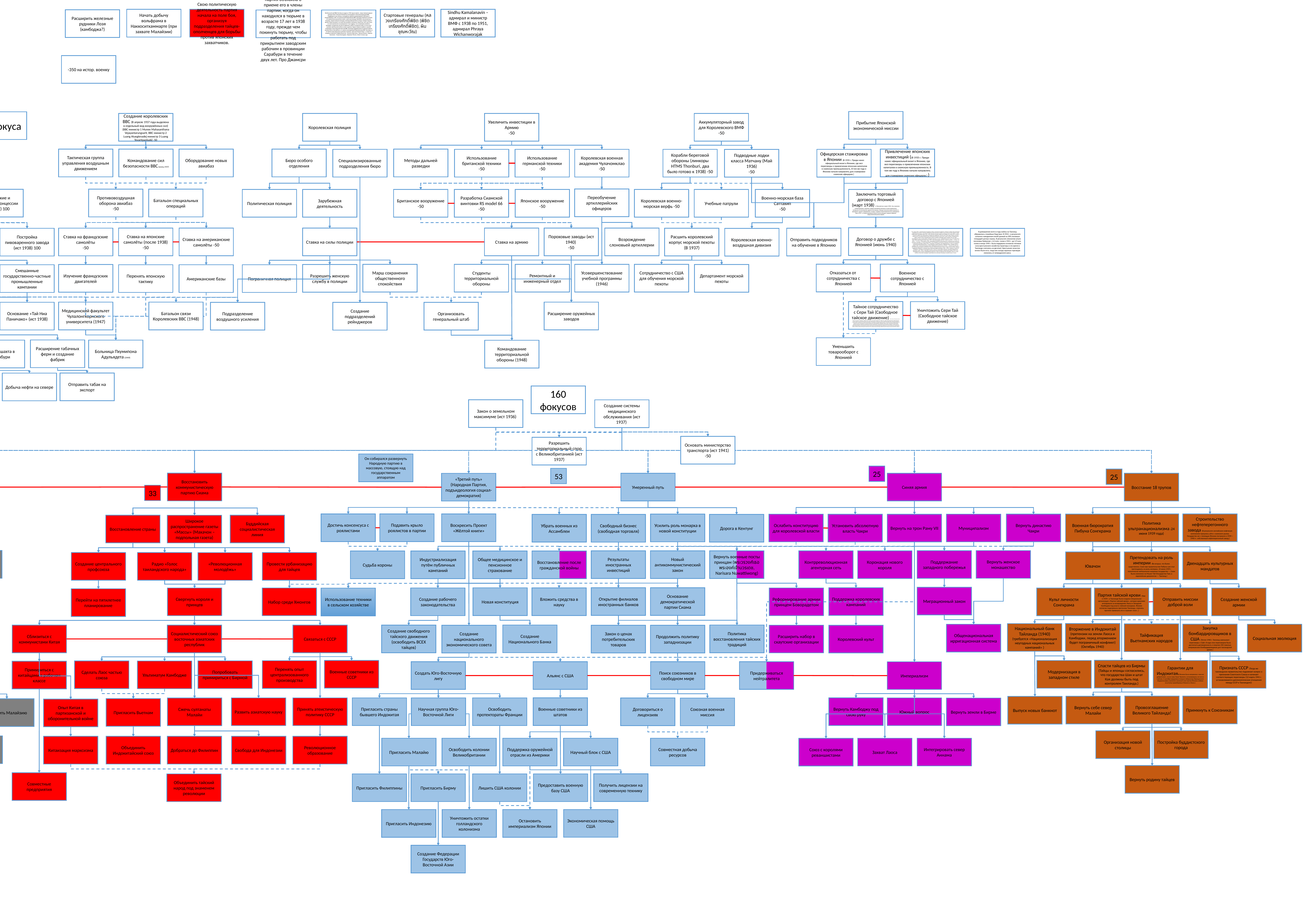

Стартовые генералы (หลวงเกรียงศักดิ์พิชิต (พิชิต เกรียงศักดิ์พิชิต), ผิน ชุณหะวัณ)
Sindhu Kamalanavin – адмирал и министр ВМФ с 1938 по 1951, адмирал Phraya Wichanworajak
Начать добычу вольфрама в Накхоситхаммарте (при захвате Малайзии)
Свою политическую деятельность партия начала на поле боя, организуя подразделения тайцев-ополченцев для борьбы против японских захватчиков.
Расширить железные рудники Лоэя (камбоджа?)
Впоследствии Сиамская коммунистическая партия объявила о приеме его в члены партии, когда он находился в тюрьме в возрасте 17 лет в 1938 году, прежде чем покинуть тюрьму, чтобы работать под прикрытием заводским рабочим в провинции Сарабури в течение двух лет. Про Джамсри
Футбольный клуб ВВС Она была создана в 1946 году во время , когда главный маршал авиации Луанг Thewarit Panluek был командиром главнокомандующий ВВС. Поддержка в той степени, в которой вы пришли контролировать обучение и контролировать себя, что сделало Клуб Королевских ВВС Таиланда огромным успехом. В то время были различные клубы, такие как команда Total Bank, мусульманская команда, свежая мужская команда, команды Департамента театра, которые играли в футбол. Royal Cup type A, но клуб смог выиграть чемпионат. Royal Cup, тип A, до 14 раз, и в этом количестве он выигрывался 7 раз подряд, что по-прежнему является рекордом, который до сих пор не удавалось побить ни одному клубу. и в том числе выиграть футбольный кубок на всех 4 уровнях, будучи первым клубом в странеВ следующую эпоху Королевский клуб ВВС Таиланда поддерживается Главный маршал авиации Бунчу Чантрубекса, в то время командующий Королевскими ВВС Таиланда, за это время клуб подтолкнул ключевых игроков, таких как Пияпонг Фуон , а также его товарищ по футболу Пайрой Фуангчан , Чонлатит Круттиенг , Пратип Панкао , Нарасак Бунклиенг , Чалор Хонгкаджон , Вирапонг Пенгли , Вичит Сечана и др.
-350 на истор. военку
Прибытие Японской экономической миссии
86 фокуса
Аккумуляторный завод для Королевского ВМФ
-50
Королевская полиция
Увеличить инвестиции в Армию
-50
Вывод валюты из золотого стандарта (ист 1936) 100
Создание королевских ВВС (В апреле 1937 года выделена в отдельный вид вооружённых сил) (ВВС министр 1 Munee Mahasanthana Vejayantarungsarit, ВВС министр 2 Luang Atuegtevadej министр 3 Luang Tevaritpanluek) -50
Привлечение японских инвестиций ((В 1935 г. Приди нанес официальный визит в Японию, где вел переговоры о привлечении японских капиталов в сиамскую промышленность. В том же году в Японию начали направлять для стажировки сиамских офицеров.) )
Методы дальней разведки
Оборудование новых авиабаз
Бюро особого отделения
Денонсация неравноправных договоров (ист 5 ноября1936)
Тактическая группа управления воздушным движением
Командование сил безопасности ВВС (конец 1937)
Восстановление таможенной независимости (ист 1936) 50
Корабли береговой обороны (линкоры HTMS Thonburi, два было готово к 1938) -50
Специализированные подразделения бюро
Использование британской техники
-50
Использование германской техники
-50
Королевская военная академия Чулачомклао
-50
Офицерская стажировка в Японии (В 1935 г. Приди нанес официальный визит в Японию, где вел переговоры о привлечении японских капиталов в сиамскую промышленность. В том же году в Японию начали направлять для стажировки сиамских офицеров.)
Подводные лодки класса Матчану (Май 1936)
-50
Переобучение артиллерийских офицеров
Противовоздушная оборона авиабаз
-50
Батальон специальных операций
Инвестиции из Великобритании и США (ист 1937) 100
Итальянские и Германские концессии (ист 1937) 100
Королевская военно-морская верфь -50
Заключить торговый договор с Японией (март 1938) (С Японией же в марте 1938 г. был заключен особый договор о торговле, предоставлявший японцам в Сиаме привилегии, которыми не пользовались другие иностранцы. Японцы получили право покупать и арендовать здания, предприятия, склады, создавать благотворительные учреждения. Уже в 1937 г. в Сиаме проживало около тысячи японцев, главным образом представителей разных фирм)
Британское вооружение
-50
Разработка Сиамской винтовки RS model 66
-50
Японское вооружение
-50
Учебные патрули
Военно-морская база Саттахип
-50
Заключить новый договор с Францией (ист 1937) 50
Политическая полиция
Зарубежная деятельность
Привлечь вложения скандинавских стран (Дании Швеции Норвегии) (ист 1937) 100
Договор о дружбе с Японией (июнь 1940)
Пороховые заводы (ист 1940)
-50
Ставка на армию
Ставка на силы полиции
Ставка на японские самолёты (после 1938)
-50
Ставка на американские самолёты -50
Возрождение слоновьей артиллерии
Постройка сахарного завода (ист 1937) 50
Ставка на французские самолёты
-50
Расшить королевский корпус морской пехоты (В 1937)
Национализация неугодных национальных кампаний (ист после фаш переворота)
Отправить подводников на обучение в Японию
Пойти на компромисс с Великобританией
Постройка пивоваренного завода (ист 1938) 100
Королевская военно-воздушная дивизия
Но с конца 1943 г. экономическое положение страны стало быстро ухудшаться. Японцы в первые годы оккупации поддерживали импорт в Таиланд необходимых промышленных товаров на достаточно высоком уровне и даже предоставили Таиланду в июне 1942 г. заем в 200 млн. иен для закупки этих товаров. Но к осени 1943 г. в связи с военными трудностями производство гражданской продукции в Японии упало. Ввоз ряда товаров в Таиланд сократился.В то же время Япония имела собственные большие запасы риса, олова и каучука, награбленные в других странах, и была заинтересована только в покупке в Таиланде хлопка, которого там в эти годы производилось мало. К концу войны в Таиланде скопилось 1,5 млн. т непроданного риса. Из-за отсутствия сбыта стало падать производство олова. Если в 1941 г. было произведено 15,8 тыс. т олова, то в 1942 г. — 7,8 тыс., а в 1945 г. — 1,77 тыс. т. Резко упало к 1945 г. производство каучука.То обстоятельство, что Япония почти ничего не покупала у Таиланда, а за свой импорт брала с него втридорога (используя положение монопольного импортера и навязанное Таиланду в апреле 1942 г. соглашение, по которому 1 бат приравнивался к 1 иене, что повело к значительной девальвации бата), а также ряд других причин привели к инфляции. Всего с декабря 1941 по декабрь 1945 г. количество бумажных денег в обращении возросло почти в 10 раз — с 236 млн. до 2103 млн. бат.Экономическая разруха усугублялась тяготами, вызванными присутствием в стране японских войск. Одно их содержание обходилось в немалую сумму. Военные расходы Таиланда за 1941—1945 гг. возросли с 36 до 51% госбюджета, а расходы на просвещение упали с 10 до 5%. Очень дорого обошлась Таиланду предпринятая японцами в 1942—1943 гг. прокладка стратегической железной дороги к бирманской границе. Сотни тысяч таиландцев были согнаны в непроходимые джунгли и в горы на строительство этой дороги, 150 тыс. из них погибло от болотной лихорадки и дизентерии (все население Таиланда составляло около 15 млн.).
В довершение всего в годы войны на Таиланд обрушились стихийные бедствия. В 1942 г. в результате сильного наводнения погиб урожай на 30% посевных площадей центра страны. В результате эпизоотии упало поголовье буйволов: с 6,3 млн. голов в 1941 г. до 3,9 млн. голов в конце 1945 г. Была подорвана основная тягловая сила крестьянского хозяйства (тракторы в это время в Таиланде считались на десятки). Крестьянам зачастую нечего было есть, тогда как склады крупных торговцев ломились от непроданного риса.
Отказаться от  сотрудничества с Японией
Военное сотрудничество с Японией
Сотрудничество с США для обучения морской пехоты
Усовершенствование учебной программы (1946)
Национализировать имущество китайских ростовщиков (историчный)
Марш сохранения общественного спокойствия
Ремонтный и инженерный отдел
Принять беженцев из Китая
Студенты территориальной обороны
Разделить добычу
олова
Новые инвестиции в железную дорогу
Департамент морской пехоты
Разрешить женскую службу в полиции
Изучение французских двигателей
Смешанные государственно-частные промышленные кампании
Перенять японскую тактику
Американские базы
Пограничная полиция
Тайное сотрудничество с Сери Тай (Свободное тайское движение) (В этом году в Таиланде возникает подпольное антияпонское движение «Свободное Таи». Во главе его встает Приди, который еще в январе 1942 г., будучи регентом королевства, предусмотрительно отказался подписать акт об объявлении войны Англии и США. Представителем «Свободного Таи» в США и посредником между Приди и американской разведкой становится бывший таиландский посол в Вашингтоне Сени Прамот, не признавший, как и Приди, объявления войны и отказавшийся вернуться на родину.Американское правительство со своей стороны оказывало движению Приди и Сени всяческую поддержку, официально заявляя, что оно не считает Таиланд воюющей против союзников страной, а рассматривает его как страну оккупированную, которая должна быть освобождена. Тайские студенты, обучавшиеся в США, проходили специальную подготовку в американских разведывательных школах и забрасывались в Таиланд. Вслед за ними в Таиланд стали прибывать и профессиональные американские разведчики, целью которых было поставить под свой контроль руководство движением «Свободное Таи». Воспользовавшись тем, что антияпонские отряды, начавшие возникать на северо-восточных окраинах страны, были очень плохо вооружены, американцы постарались усилить свое влияние щедрой заброской оружия с самолетов. Американское оружие получили около 10 тыс. бойцов антияпонских отрядов, общая численность которых составляла около 50 тыс. человек.)
Очередной кредит на инфраструктуру
Уничтожить Сери Тай (Свободное тайское движение)
Расширение оружейных заводов
Медицинский факультет Чулалонгкорнского университета (1947)
Батальон связи Королевских ВВС (1948)
Экспорт риса
Основание «Тай Ниа Паничако» (ист 1938)
Университет Касетсарт
Расширение каучуковых плантаций
Подразделение воздушного усиления
Организовать генеральный штаб
Создание подразделений рейнджеров
Уменьшить товарооборот с Японией
Основание Chaiseri Metal and Rubber (ист 1939)
Расширение табачных ферм и создание фабрик
Больница Пхумипона Адульядета (1949)
Железная шахта в Канчанабури
Сиамская цементная группа
Командование территориальной обороны (1948)
Отправить табак на экспорт
Добыча нефти на севере
Рисообрабатывающие фабрики
Модернизация рельсовых систем
Институт имени короля Монгкута
Завод по восстановлению транспортных средств (ист 1939)
160 фокусов
Закон о земельном максимуме (ист 1936)
Создание системы медицинского обслуживания (ист 1937)
Основать министерство транспорта (ист 1941)
-50
Разрешить территориальный спор с Великобританией (ист 1937)
Он собирался развернуть Народную партию в массовую, стоящую над государственным аппаратом
25
53
25
Восстановить коммунистическую партию Сиама
Синяя армия
Умеренный путь
Восстание 18 трупов
Военное правительство Прайи Сонгсурадета
«Третий путь» (Народная Партия, подъидеология социал-демократия)
24
33
Расширение железнодорожных путей
Достичь консенсуса с роялистами
Проведение военных реформ (чтобы они были равны цивилизованным странам)
Подавить крыло роялистов в партии
Воскресить Проект «Жёлтой книги»
Политика ультранационализма (24 июня 1939 года)
Строительство нефтеперегонного завода (В результате английским нефтяным компаниям пришлось уйти с сиамского рынка. Государство же с помощью Японии построило в 1939—1940 гг. собственный нефтеперегонный завод.)
Вернуть династию Чакри
Военная бюрократия Пибуна Сонгкрама
Чистка среди генералитета
Усилить роль монарха в новой конституции
Ослабить конституцию для королевской власти
Муниципализм
Вернуть на трон Раму VII
Установить абсолютную власть Чакри
Убрать военных из Ассамблеи
Дорога в Кентунг
Свободный бизнес (свободная торговля)
Восстановление страны
Буддийская социалистическая линия
Широкое распространение газеты «Массы» (Махачон – подпольная газета)
Развитие тайской бронетехники
Новые военные школы
Укрепить границы на востоке
Укрепить границы на западе и юге
Вернуть женское монашество
Поддержание западного побережья
Контрреволюционная агентурная сеть
Коронация нового короля
Результаты иностранных инвестиций
Вернуть военные посты принцам (พระวรวงศ์เธอ พระองค์เจ้าบวรเดช, Narisara Nuwattiwong)

Новый антикоммунистический закон
Индустриализация путём публичных кампаний
Общее медицинское и пенсионное страхование
Восстановление после гражданской войны
Судьба короны

Ювачон
Претендовать на роль империи (Во-вторых, что более существенно, Сиам при правительстве Пибуна сам стал претендовать на роль империи. 24 июня 1939 г. политически нейтральное название государства — Сиам было изменено на Мыанг Тай (Государство Таи), в европейских документах — Таиланд.)
Двенадцать культурных мандатов
Создание центрального профсоюза
Провести урбанизацию для тайцев
Радио «Голос таиландского народа»
«Революционная молодёжь»
Миграционный закон
Милитаризация промышленности
Боевая школа Чангмая (там обучались элитные солдаты)
Основание демократической партии Сиама
Поддержка королевских кампаний
Открытие филиалов иностранных банков
Новая конституция
Отправить миссии доброй воли
Вложить средства в науку
Строительство новых мостов
Реформирование армии принцем Боворадетом
Набор среди Хмонгов
Создание рабочего законодательства
Свергнуть короля и принцев
Партия тайской крови (Уже в 1939 г. в Таиланде была создана специальная организация «Партия тайской крови», которая крикливо агитировала за возвращение Лаоса и Западной Камбоджи под власть тайской монархии. Япония всячески подогревала претензии Таиланда, стремясь прочнее привязать его к странам «оси»..)
Создание женской армии
Культ личности Сонгкрама
Использование техники в сельском хозяйстве
Перейти на пятилетнее планирование
Укрепить защиту с моря
Создание Индокитайского блока поддержи
Вторжение в Индокитай (претензии на земли Лаоса и Камбоджи, перед вторжением будет пограничный конфликт) (Октябрь 1940)
Профессиональная армия (сокращение многих частей бюджета в армии, уменьшение размера армии до меньшего размера без военного присутствия.)
Национальный банк Тайланда (1940) (требуется «Национализация неугодных национальных кампаний» )
Тайфикация Вьетнамских народов
Закупка бомбардировщиков в США (Летом 1940 г. Таиланд завязывает переговоры с США. В ходе этих переговоров была достигнута договоренность о покупке 250 тяжелых американских бомбардировщиков для таиландской армии.)
Общенациональная ирригационная система
Социальная эволюция
Создание Национального Банка
Политика восстановления тайских традиций
Социалистический союз восточных азиатских республик
Сблизиться с коммунистами Китая
Создание свободного тайского движения (освободить ВСЕХ тайцев)
Связаться с СССР
Расширить набор в скаутские организации
Закон о ценах потребительских товаров
Продолжить политику западнизации
Королевский культ
Создание национального экономического совета
Спасти тайцев из Бирмы (Тайцы и японцы согласились, что государства Шан и штат Кая должны быть под контролем Таиланда.)
Военные советники из СССР
Модернизация в западном стиле
Гарантии для Индокитая(В Японию была направлена «миссия доброй воли», но ее глава Луанг Промети, остановившись по пути в Сайгоне, 4 сентября предложил генерал-губернатору Французского Индокитая Деку заключить военный союз против Японии в обмен на уступку правобережья Меконга в Лаосе.)
Признать СССР (Тогда же таиландское правительство поднимает вопрос о признании Советского Союза и начинает соответствующие переговоры (12 марта 1941 г. устанавливаются дипломатические отношения между СССР и Таиландом))
Перенять опыт централизованного производства
Попробовать примириться с Бирмой
Сделать Лаос частью союза
Ультиматум Камбодже
Примириться с китайцами в рабочем классе
Укрепление Индокитайского блока поддержи
Возродить связи с Германской империей
Сохранять нейтралитет
Альянс с США
Поиск союзников в свободном мире
Придерживаться нейтралитета

Создать Юго-Восточную лигу
Империализм
Провозглашение Великого Тайланда!
Примкнуть к Союзникам
Вернуть себе север Малайи
Выпуск новых банкнот
Вернуть Камбоджу под свою руку
Военные советники из штатов
Развить азиатскую науку
Принять атеистическую политику СССР
Пригласить страны бывшего Индокитая
Освободить протектораты Франции
Научная группа Юго-Восточной Лиги
Южный вопрос
Сжечь султанаты Малайи
Договориться о лицензиях
Союзная военная миссия
Вернуть земли в Бирме
Пригласить Вьетнам
Поделить Малайзию
Военный союз
Опыт Китая в партизанской и оборонительной войне
Открытие совместных предприятий
Военные советники из Германской Империи
Постройка буддистского города
Организация новой столицы
Расширить индокитайский блок поддержки
Научное сотрудничество
Поделить Индокитайские колонии
Свобода для Индонезии
Революционное образование
Китаизация марксизма
Объединить Индокитайский союз
Добраться до Филиппин
Захват Лаоса
Интегрировать север Аннама
Совместная добыча ресурсов
Пригласить Малайю
Освободить колонии Великобритании
Поддержка оружейной отрасли из Америки
Научный блок с США
Союз с королями реваншистами
Вернуть родину тайцев
Совместные предприятия
Получить лицензии на современную технику
Предоставить военную базу США
Объединить тайский народ под знаменем революции
Пригласить Филиппины
Пригласить Бирму
Лишить США колонии
Экономическая помощь США
Пригласить Индонезию
Уничтожить остатки голландского колонизма
Остановить империализм Японии
Создание Федерации Государств Юго-Восточной Азии